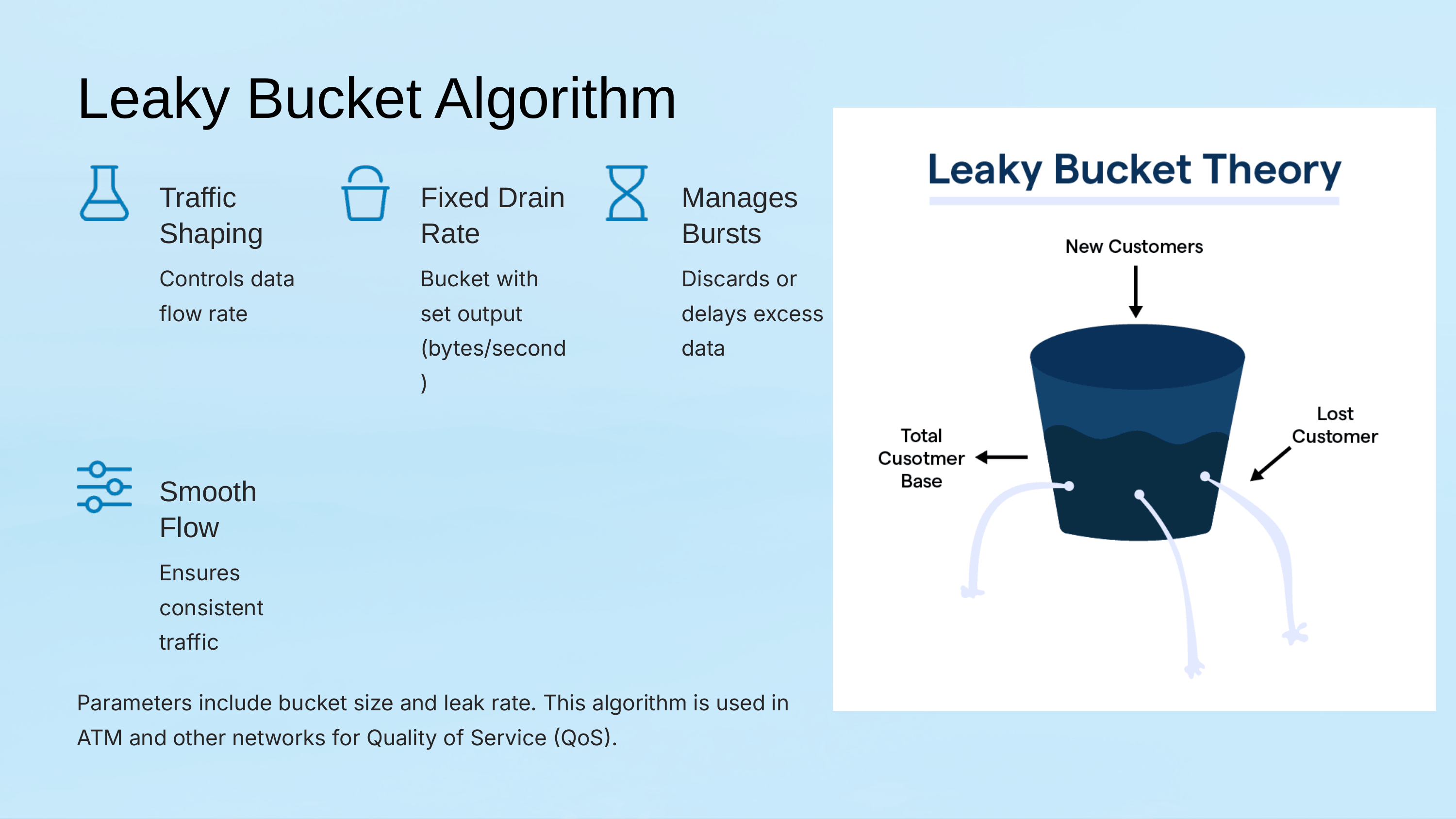

Leaky Bucket Algorithm

Traffic Shaping
Fixed Drain Rate
Manages Bursts
Controls data flow rate
Bucket with set output (bytes/second)
Discards or delays excess data

Smooth Flow
Ensures consistent traffic
Parameters include bucket size and leak rate. This algorithm is used in ATM and other networks for Quality of Service (QoS).